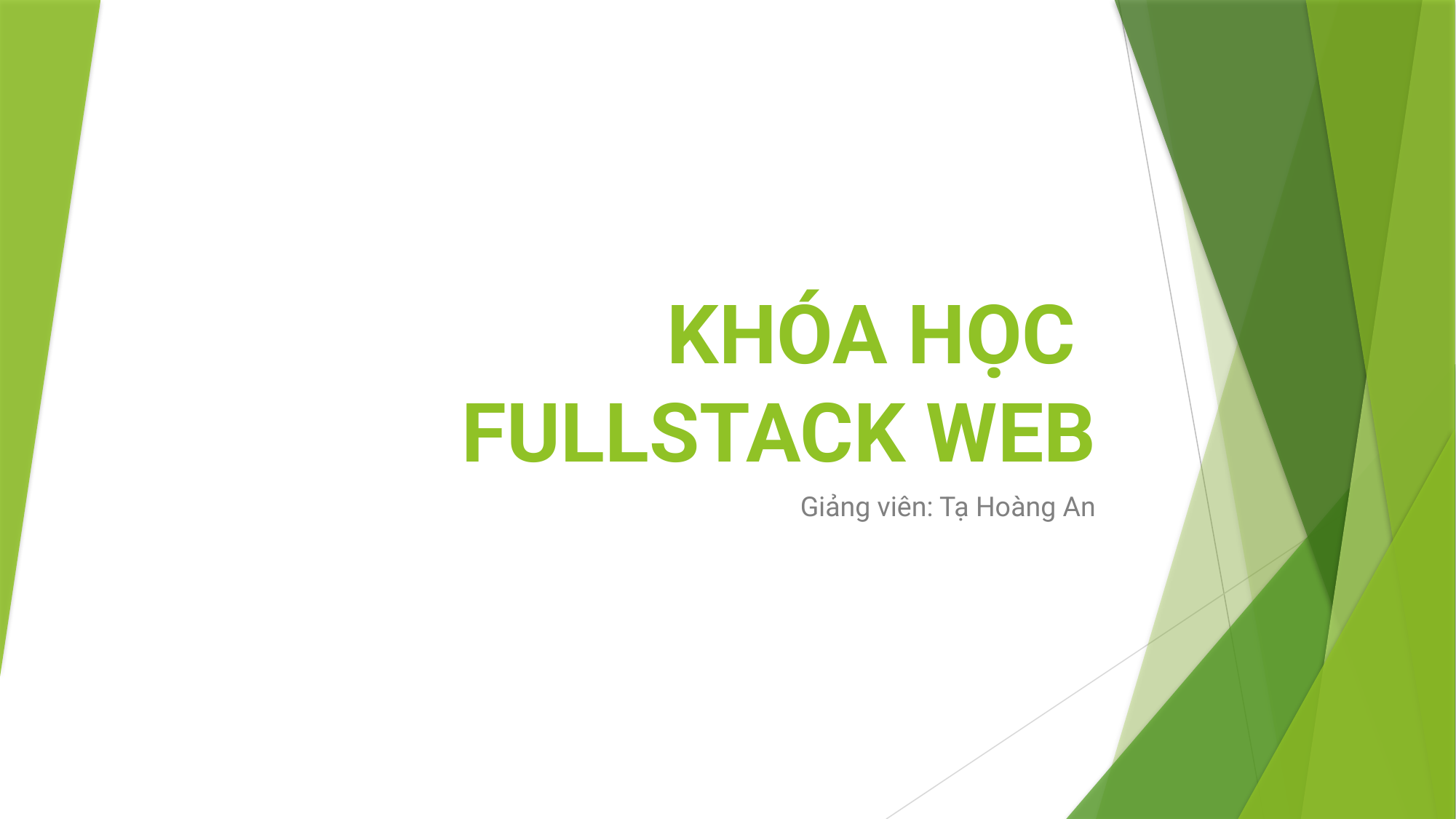

# KHÓA HỌC FULLSTACK WEB
Giảng viên: Tạ Hoàng An